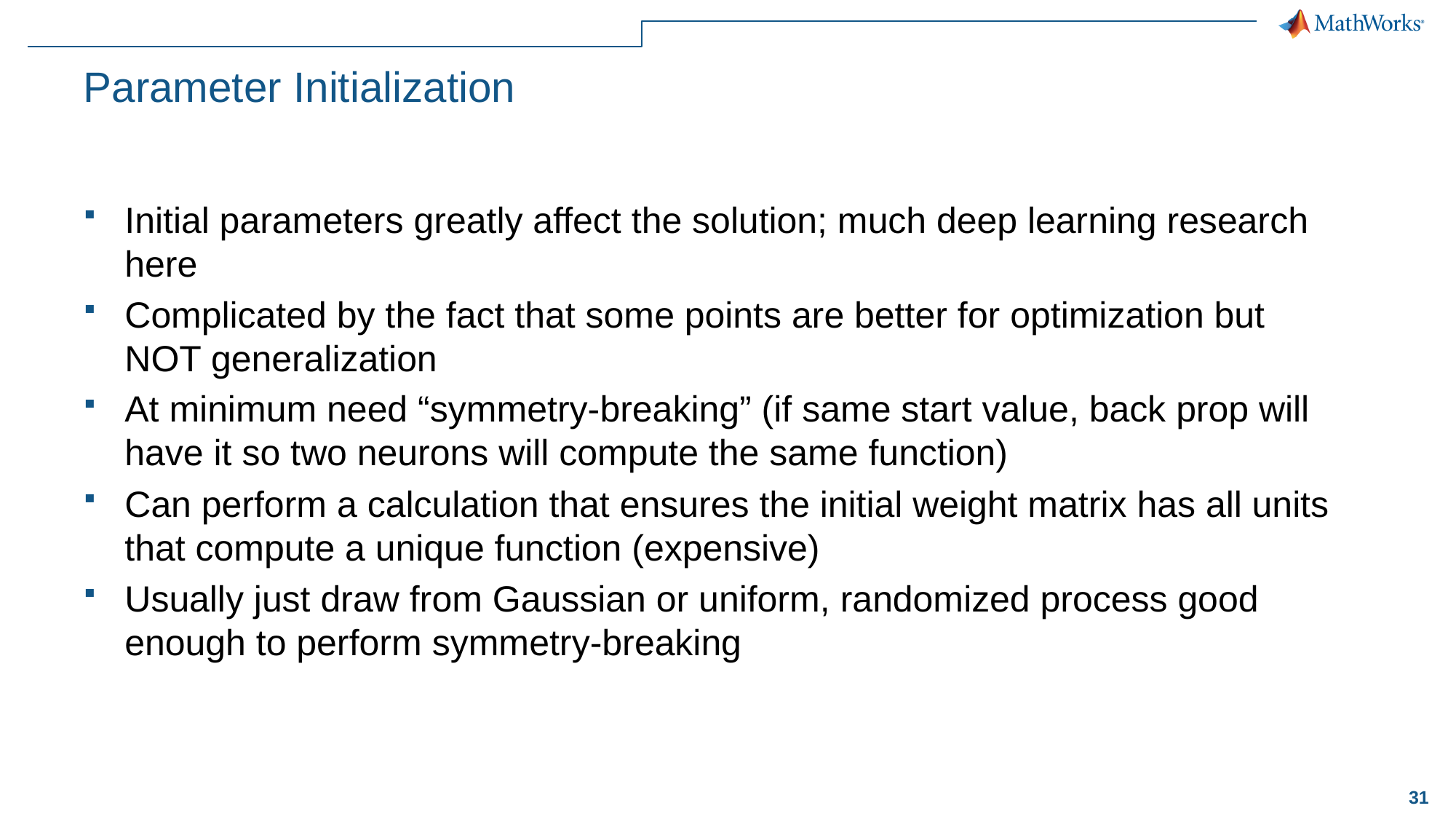

# Parameter Initialization
Initial parameters greatly affect the solution; much deep learning research here
Complicated by the fact that some points are better for optimization but NOT generalization
At minimum need “symmetry-breaking” (if same start value, back prop will have it so two neurons will compute the same function)
Can perform a calculation that ensures the initial weight matrix has all units that compute a unique function (expensive)
Usually just draw from Gaussian or uniform, randomized process good enough to perform symmetry-breaking